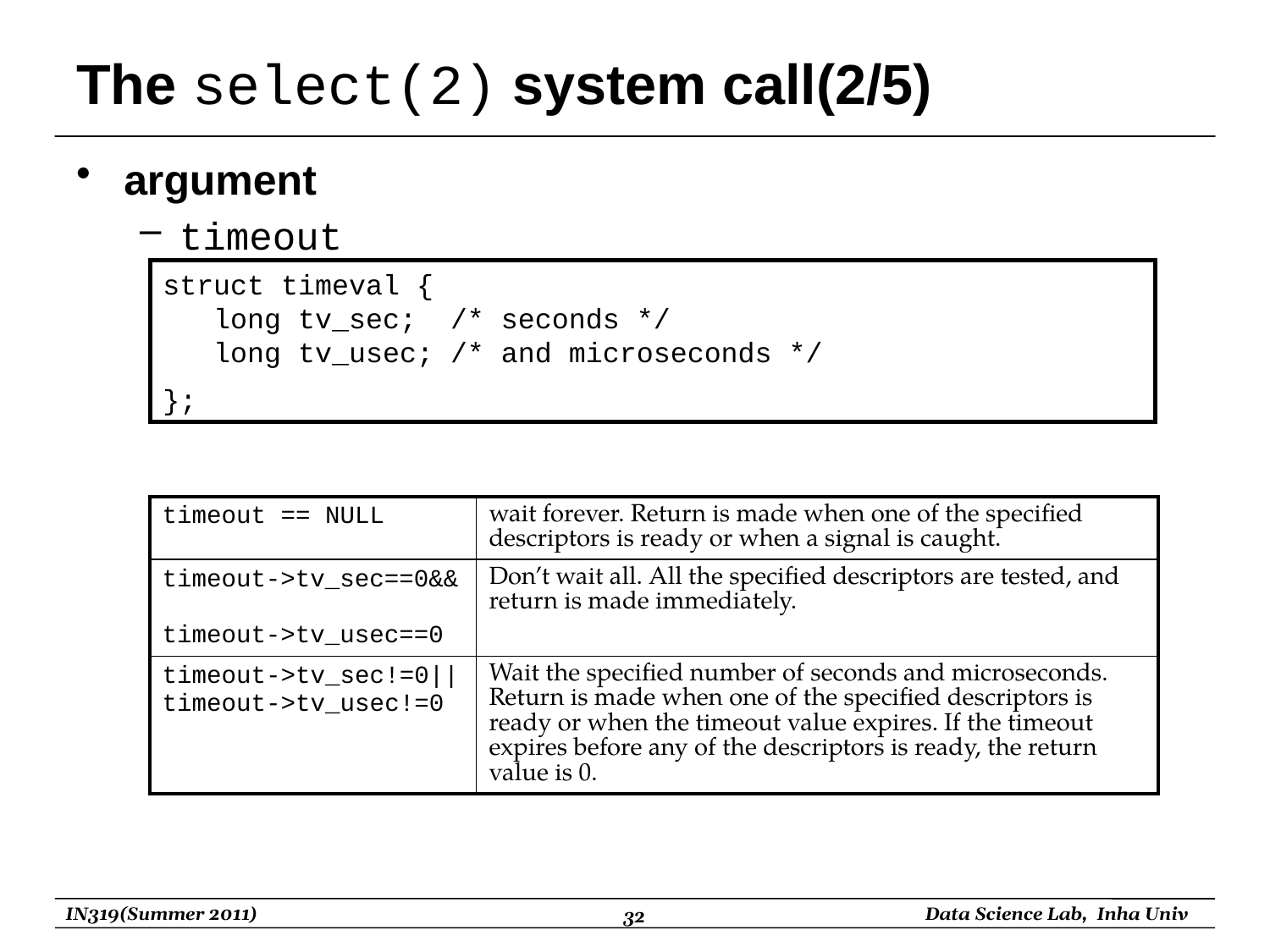

# The select(2) system call(2/5)
argument
timeout

struct timeval {
   long tv_sec;  /* seconds */
   long tv_usec; /* and microseconds */
};
| timeout == NULL | wait forever. Return is made when one of the specified descriptors is ready or when a signal is caught. |
| --- | --- |
| timeout->tv\_sec==0&& timeout->tv\_usec==0 | Don’t wait all. All the specified descriptors are tested, and return is made immediately. |
| timeout->tv\_sec!=0|| timeout->tv\_usec!=0 | Wait the specified number of seconds and microseconds. Return is made when one of the specified descriptors is ready or when the timeout value expires. If the timeout expires before any of the descriptors is ready, the return value is 0. |
32